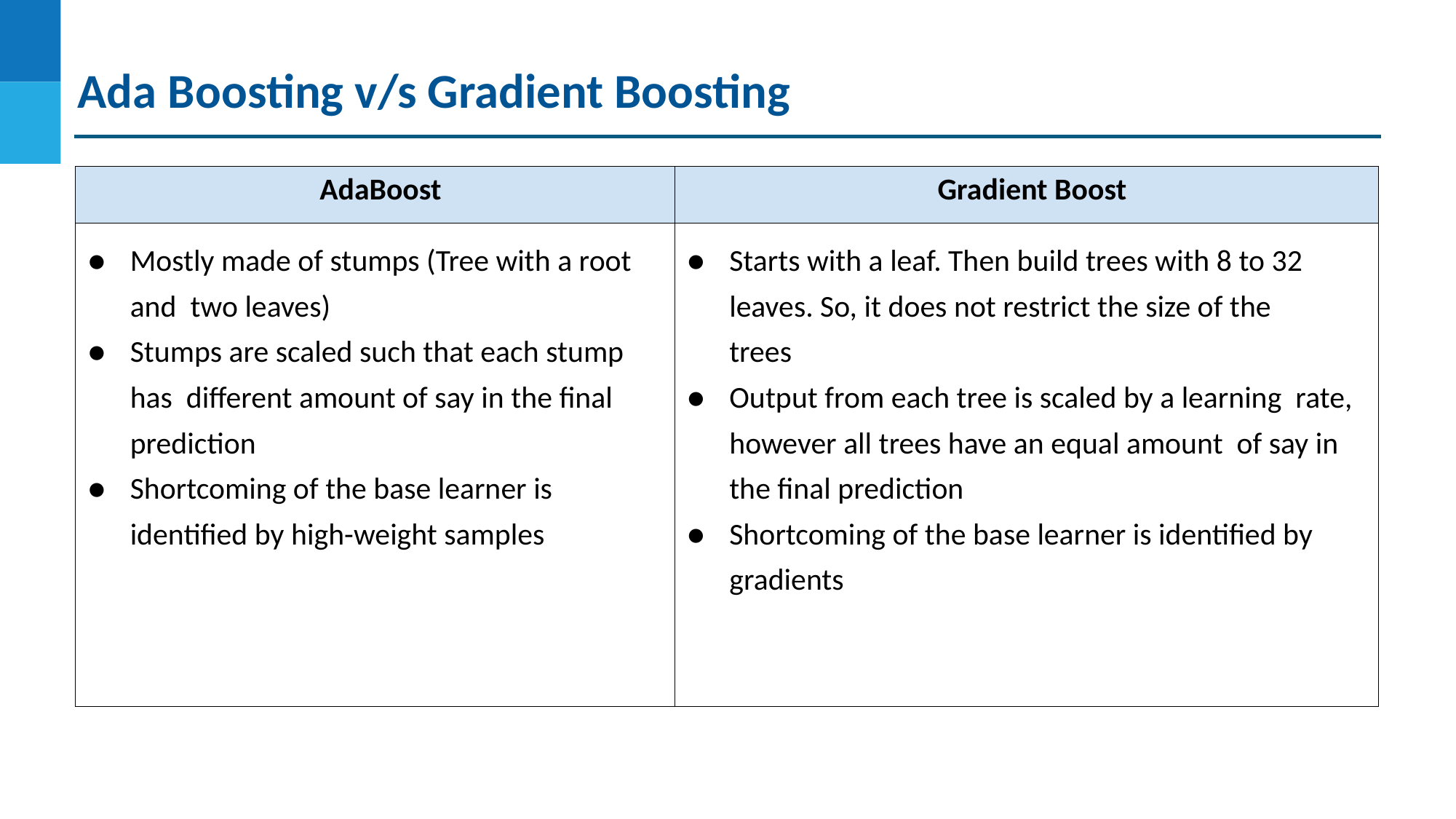

Ada Boosting v/s Gradient Boosting
| AdaBoost | Gradient Boost |
| --- | --- |
| Mostly made of stumps (Tree with a root and two leaves) Stumps are scaled such that each stump has different amount of say in the final prediction Shortcoming of the base learner is identified by high-weight samples | Starts with a leaf. Then build trees with 8 to 32 leaves. So, it does not restrict the size of the trees Output from each tree is scaled by a learning rate, however all trees have an equal amount of say in the final prediction Shortcoming of the base learner is identified by gradients |